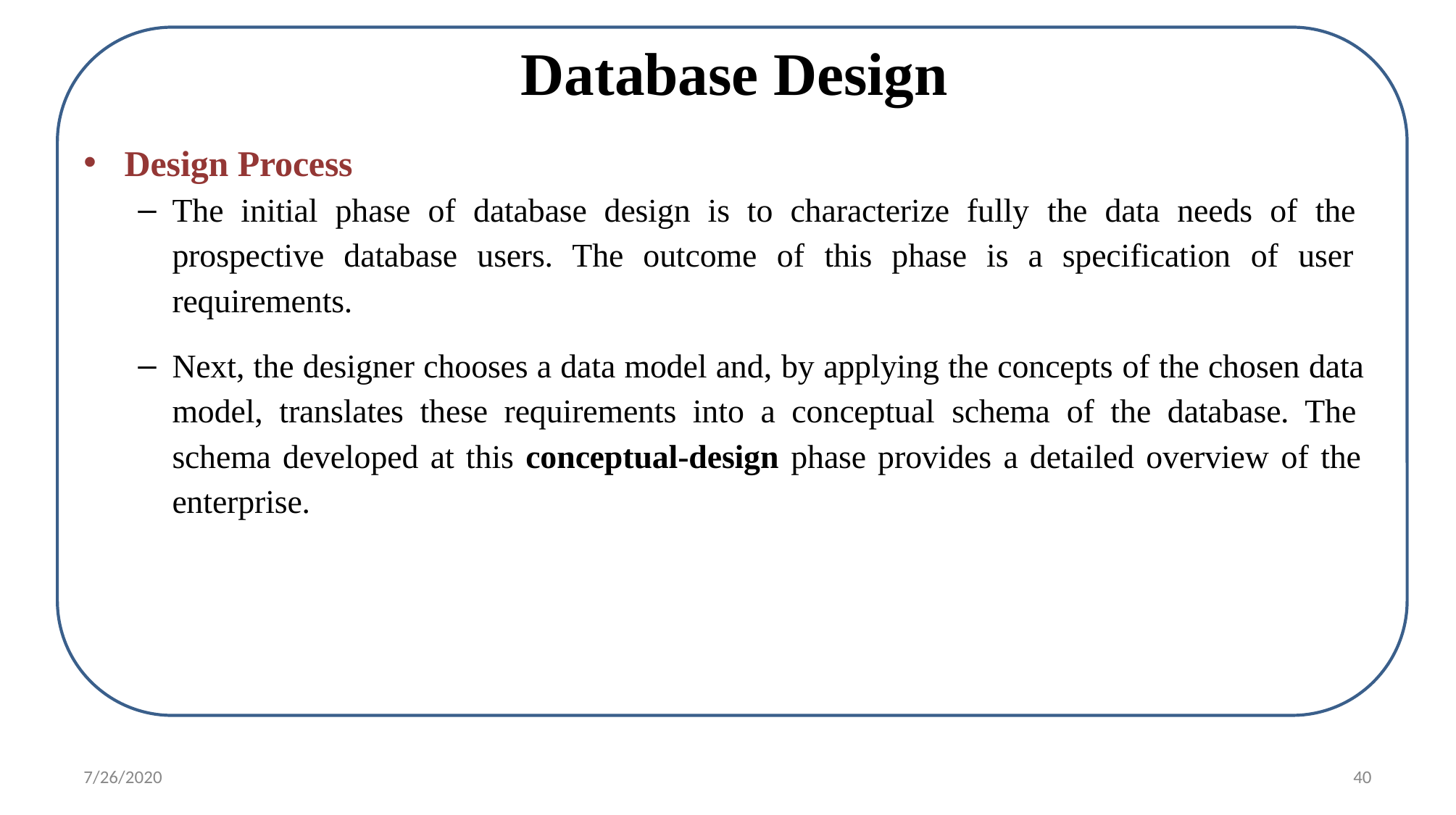

# Database Design
Design Process
The initial phase of database design is to characterize fully the data needs of the  prospective database users. The outcome of this phase is a specification of user  requirements.
Next, the designer chooses a data model and, by applying the concepts of the chosen data  model, translates these requirements into a conceptual schema of the database. The  schema developed at this conceptual-design phase provides a detailed overview of the  enterprise.
7/26/2020
40